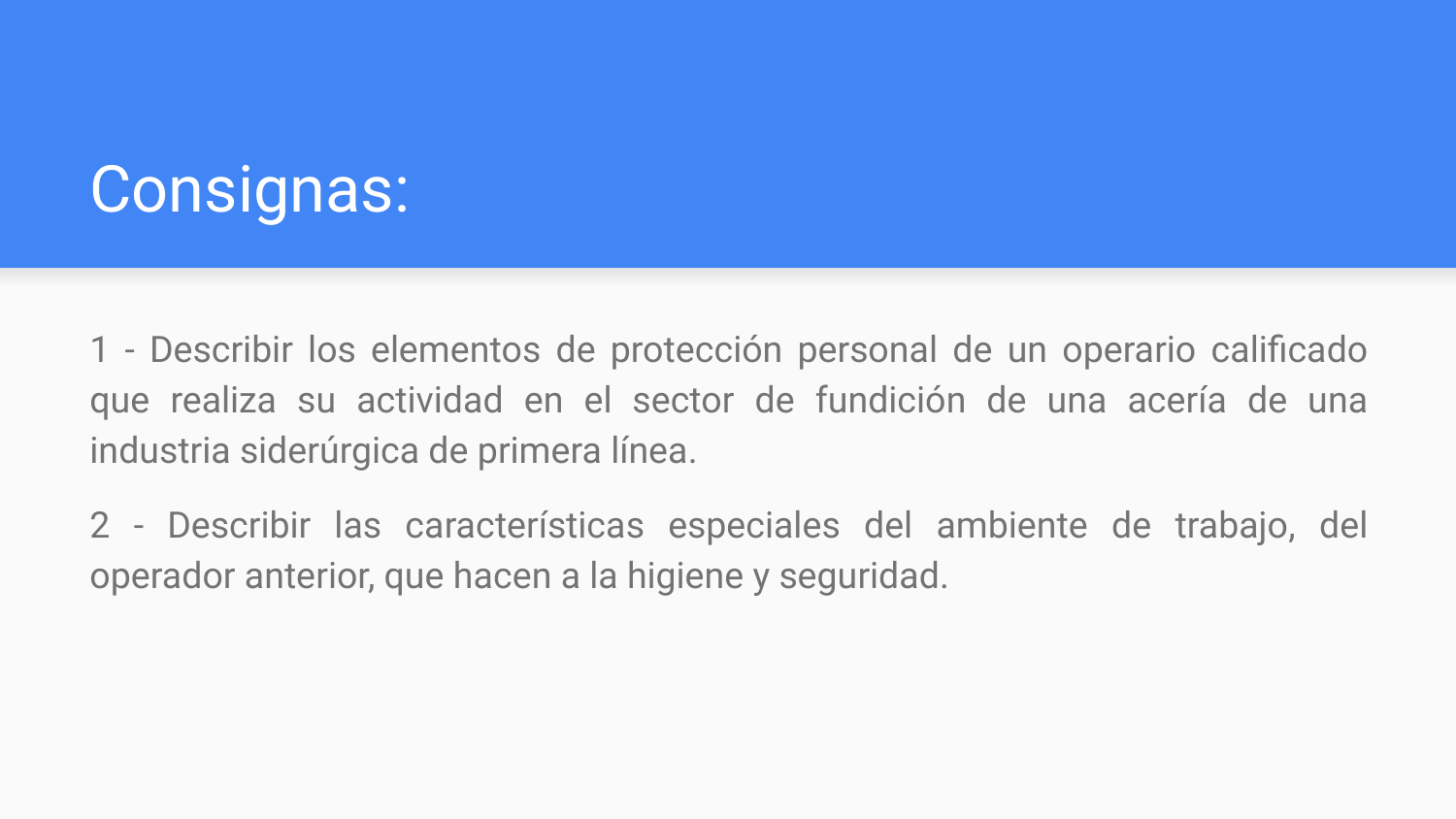

# Consignas:
1 - Describir los elementos de protección personal de un operario calificado que realiza su actividad en el sector de fundición de una acería de una industria siderúrgica de primera línea.
2 - Describir las características especiales del ambiente de trabajo, del operador anterior, que hacen a la higiene y seguridad.